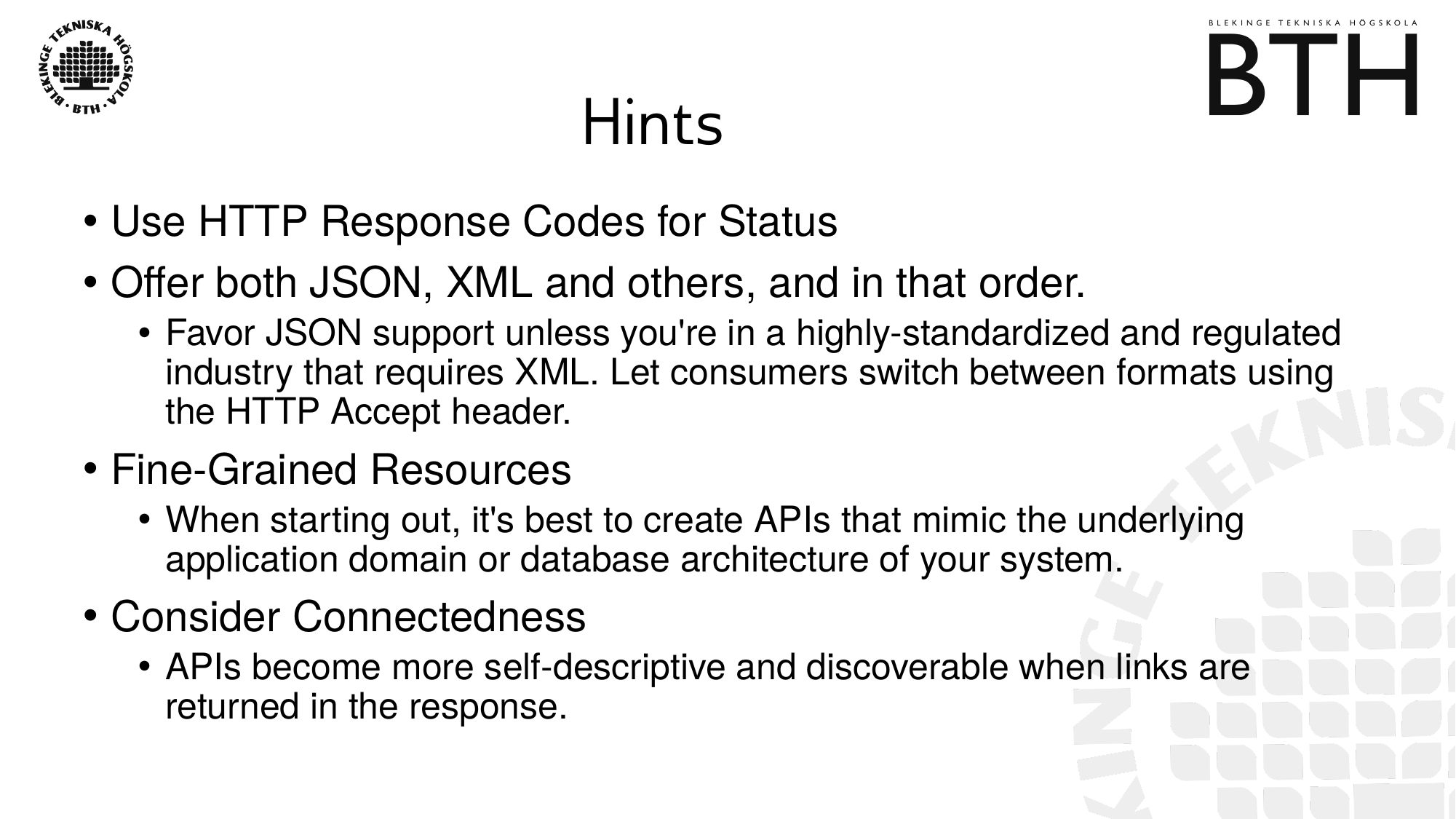

# Hints
Use HTTP Response Codes for Status
Offer both JSON, XML and others, and in that order.
Favor JSON support unless you're in a highly-standardized and regulated industry that requires XML. Let consumers switch between formats using the HTTP Accept header.
Fine-Grained Resources
When starting out, it's best to create APIs that mimic the underlying application domain or database architecture of your system.
Consider Connectedness
APIs become more self-descriptive and discoverable when links are returned in the response.